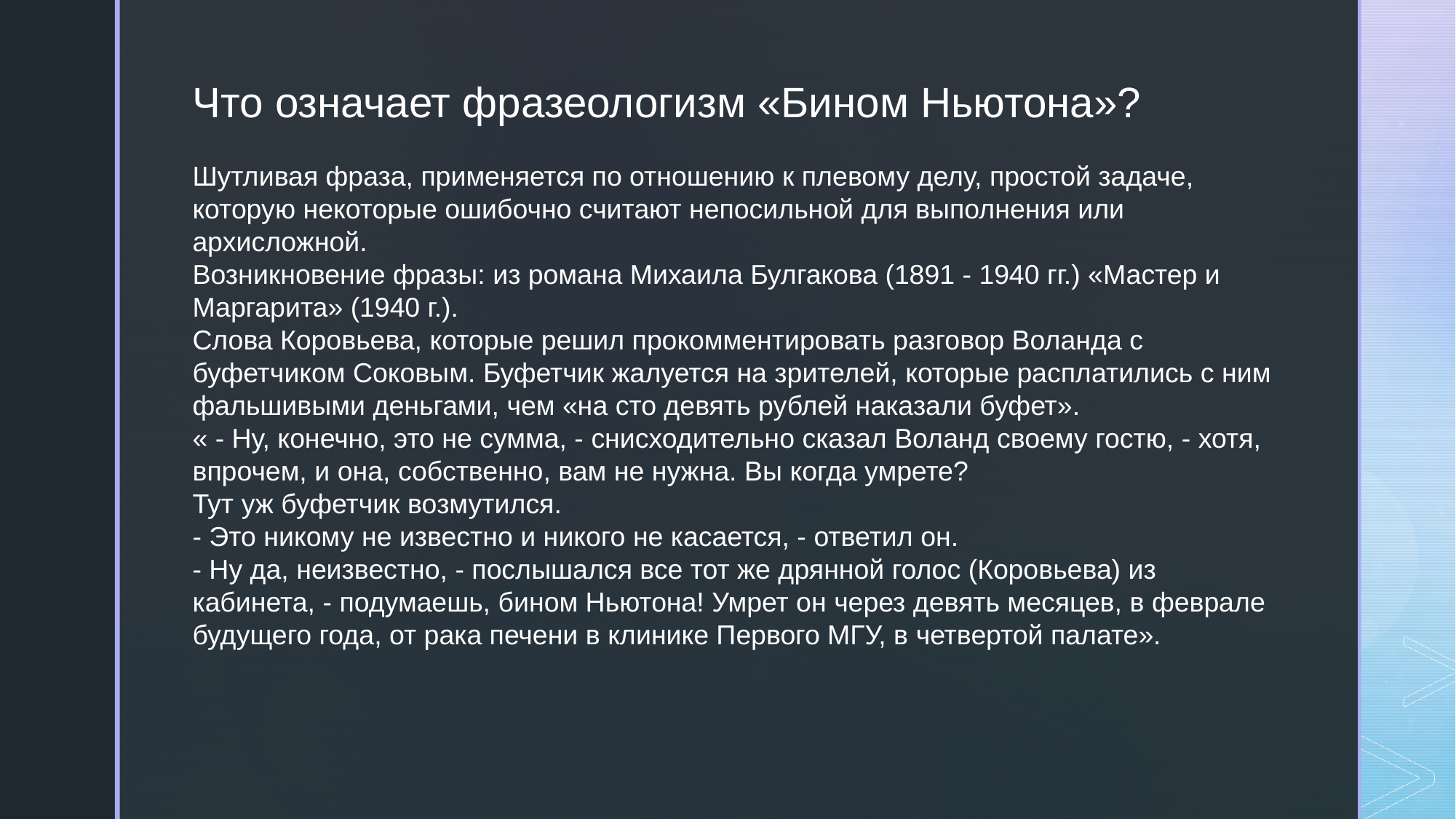

Что означает фразеологизм «Бином Ньютона»?

Шутливая фраза, применяется по отношению к плевому делу, простой задаче, которую некоторые ошибочно считают непосильной для выполнения или архисложной.
Возникновение фразы: из романа Михаила Булгакова (1891 - 1940 гг.) «Мастер и Маргарита» (1940 г.).
Слова Коровьева, которые решил прокомментировать разговор Воланда с буфетчиком Соковым. Буфетчик жалуется на зрителей, которые расплатились с ним фальшивыми деньгами, чем «на сто девять рублей наказали буфет».
« - Ну, конечно, это не сумма, - снисходительно сказал Воланд своему гостю, - хотя, впрочем, и она, собственно, вам не нужна. Вы когда умрете?
Тут уж буфетчик возмутился.
- Это никому не известно и никого не касается, - ответил он.
- Ну да, неизвестно, - послышался все тот же дрянной голос (Коровьева) из кабинета, - подумаешь, бином Ньютона! Умрет он через девять месяцев, в феврале будущего года, от рака печени в клинике Первого МГУ, в четвертой палате».